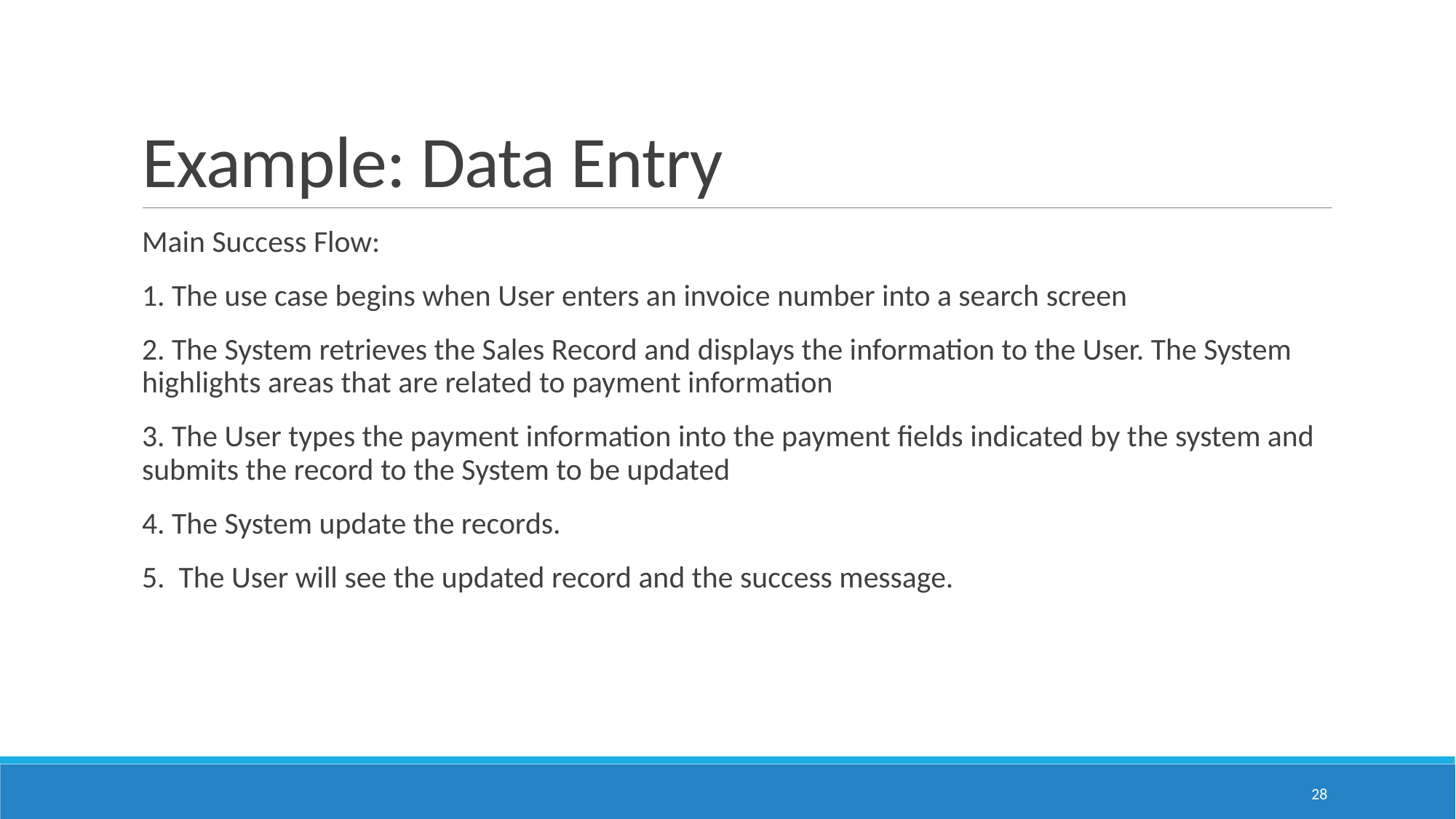

# Example: Data Entry
Main Success Flow:
1. The use case begins when User enters an invoice number into a search screen
2. The System retrieves the Sales Record and displays the information to the User. The System highlights areas that are related to payment information
3. The User types the payment information into the payment fields indicated by the system and submits the record to the System to be updated
4. The System update the records.
5.  The User will see the updated record and the success message.
28